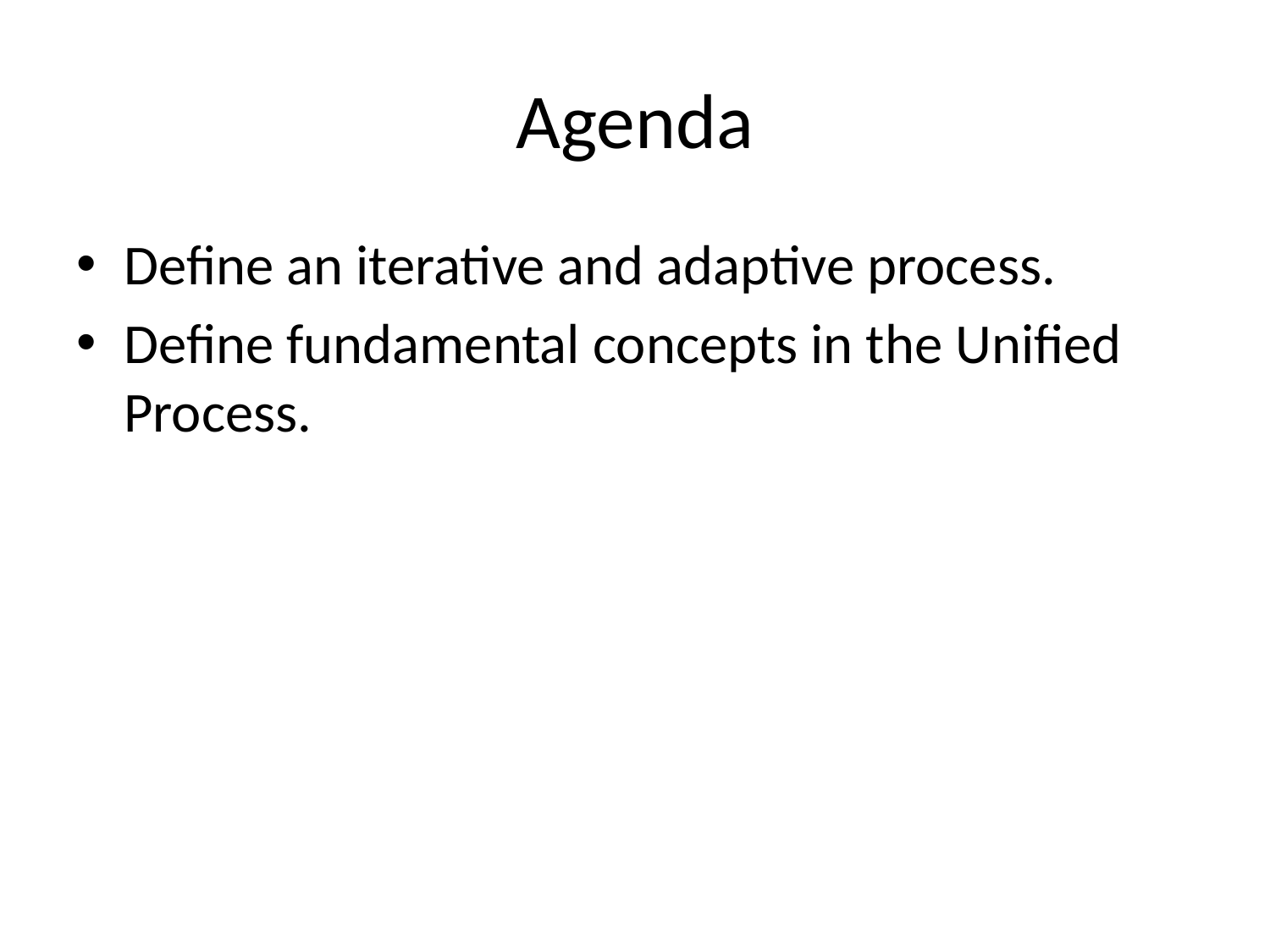

# Agenda
Define an iterative and adaptive process.
Define fundamental concepts in the Unified Process.